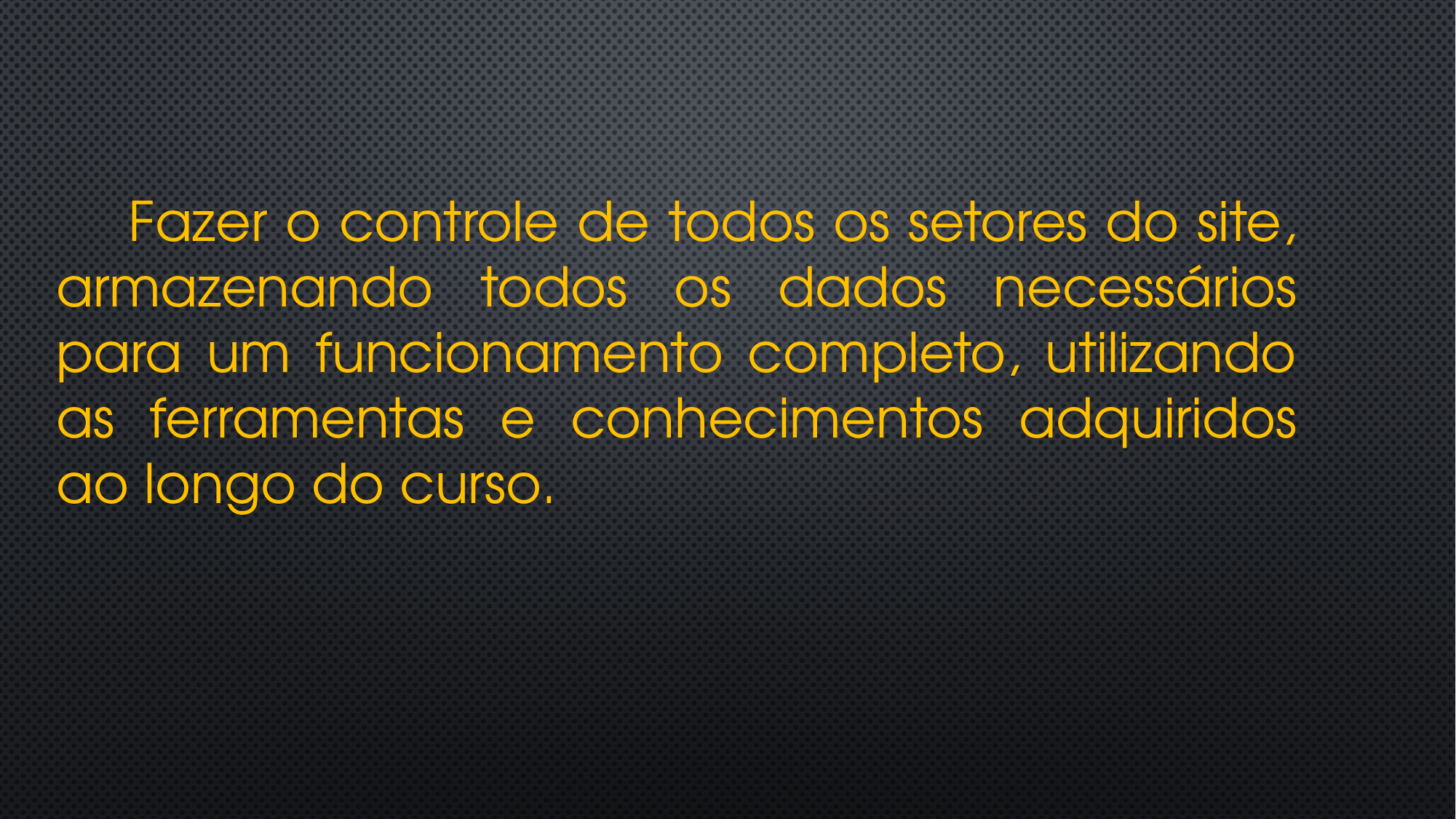

Fazer o controle de todos os setores do site, armazenando todos os dados necessários para um funcionamento completo, utilizando as ferramentas e conhecimentos adquiridos ao longo do curso.